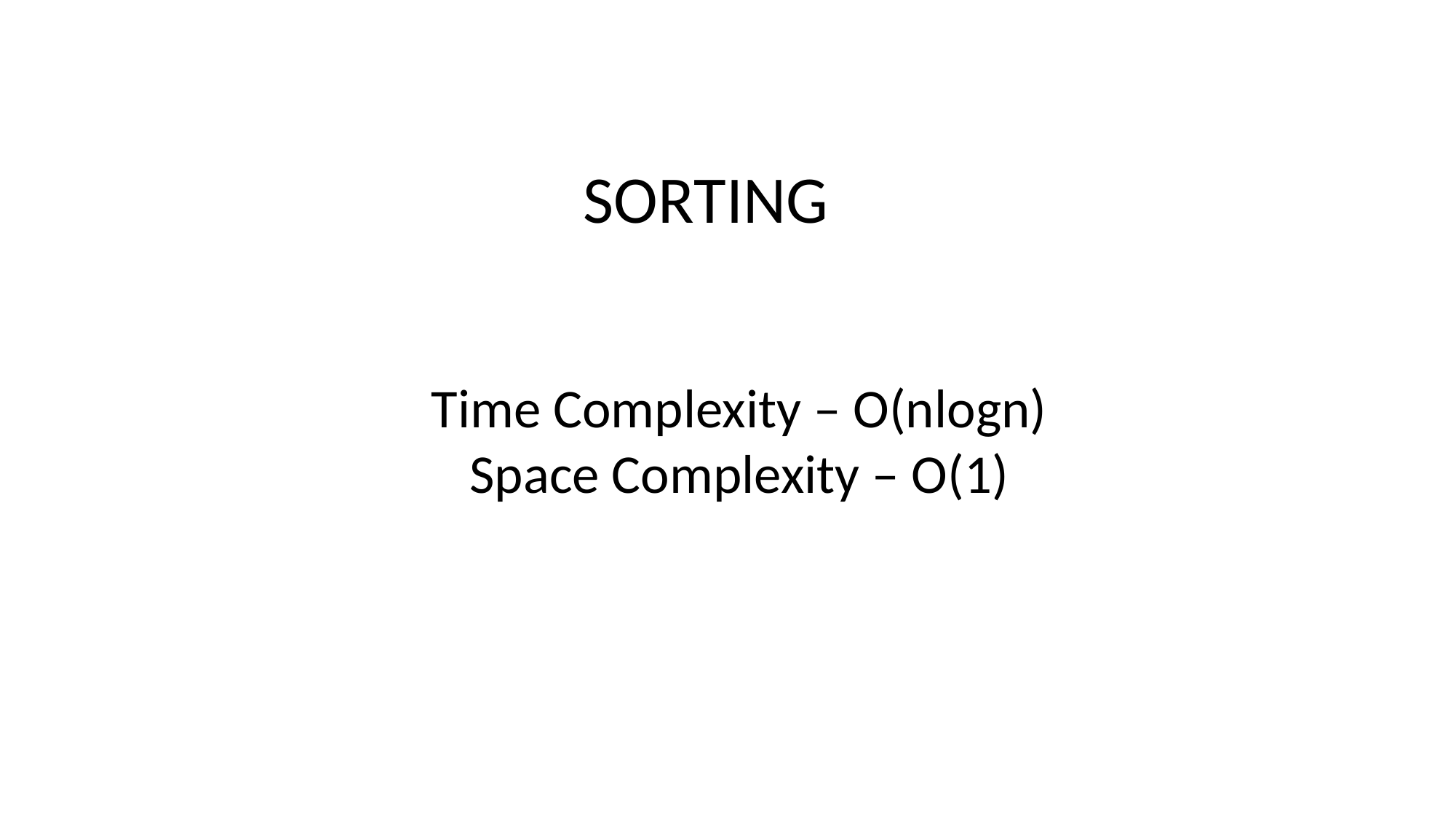

# SORTING
Time Complexity – O(nlogn)
Space Complexity – O(1)